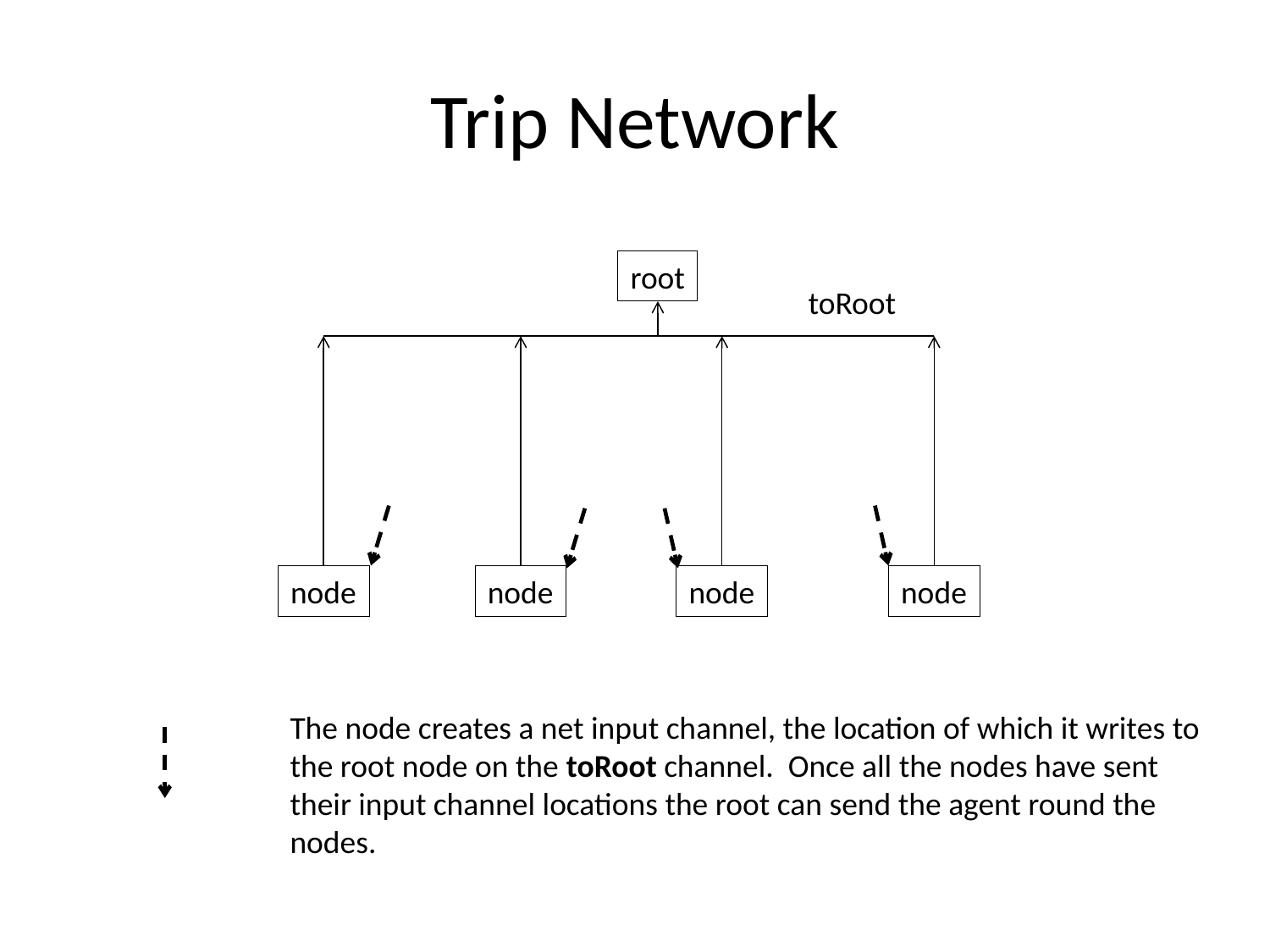

# Trip Network
root
toRoot
node
node
node
node
The node creates a net input channel, the location of which it writes to the root node on the toRoot channel.  Once all the nodes have sent their input channel locations the root can send the agent round the nodes.